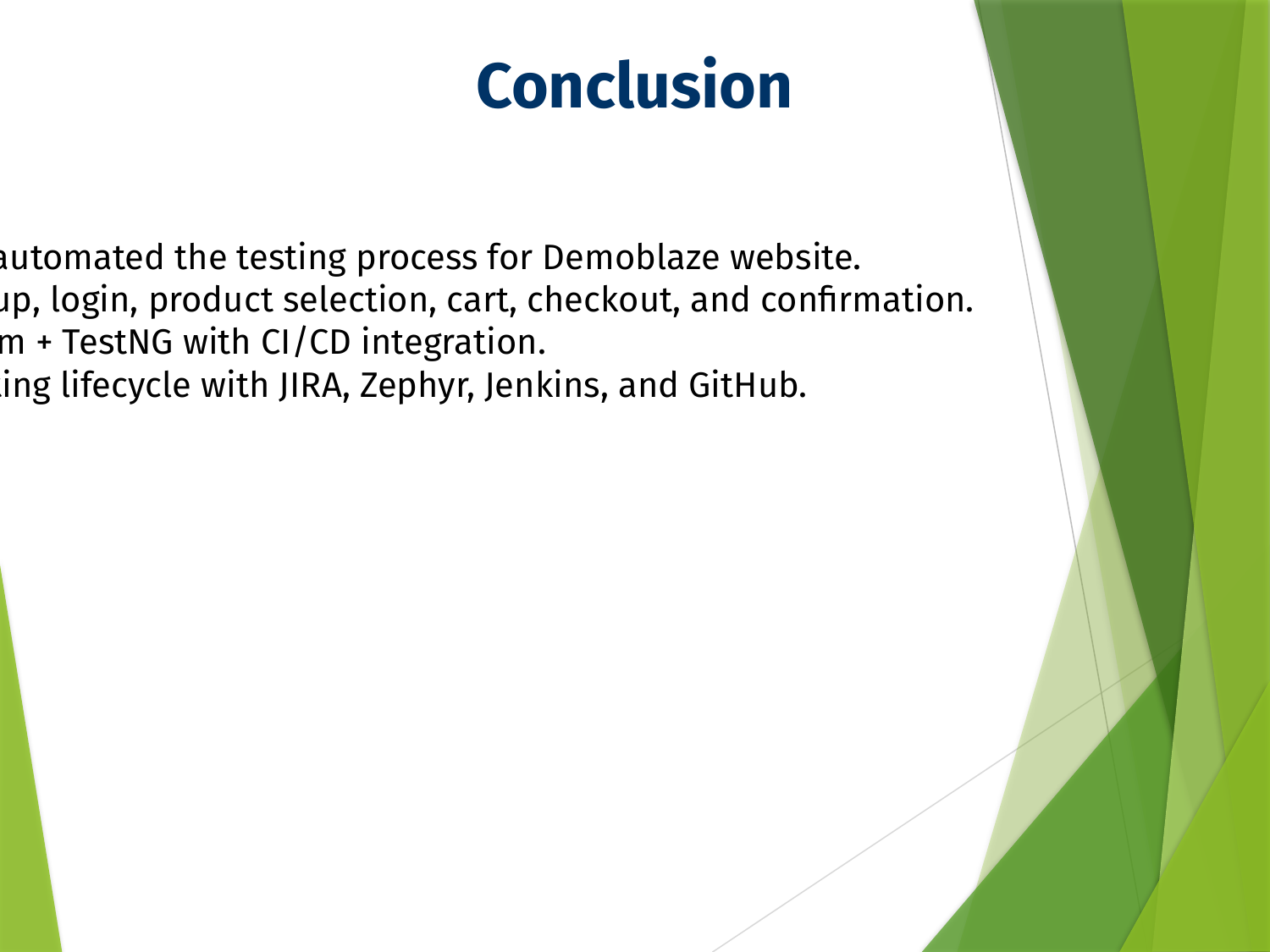

Conclusion
#

Successfully automated the testing process for Demoblaze website.
Covered signup, login, product selection, cart, checkout, and confirmation.
Used Selenium + TestNG with CI/CD integration.
Managed testing lifecycle with JIRA, Zephyr, Jenkins, and GitHub.